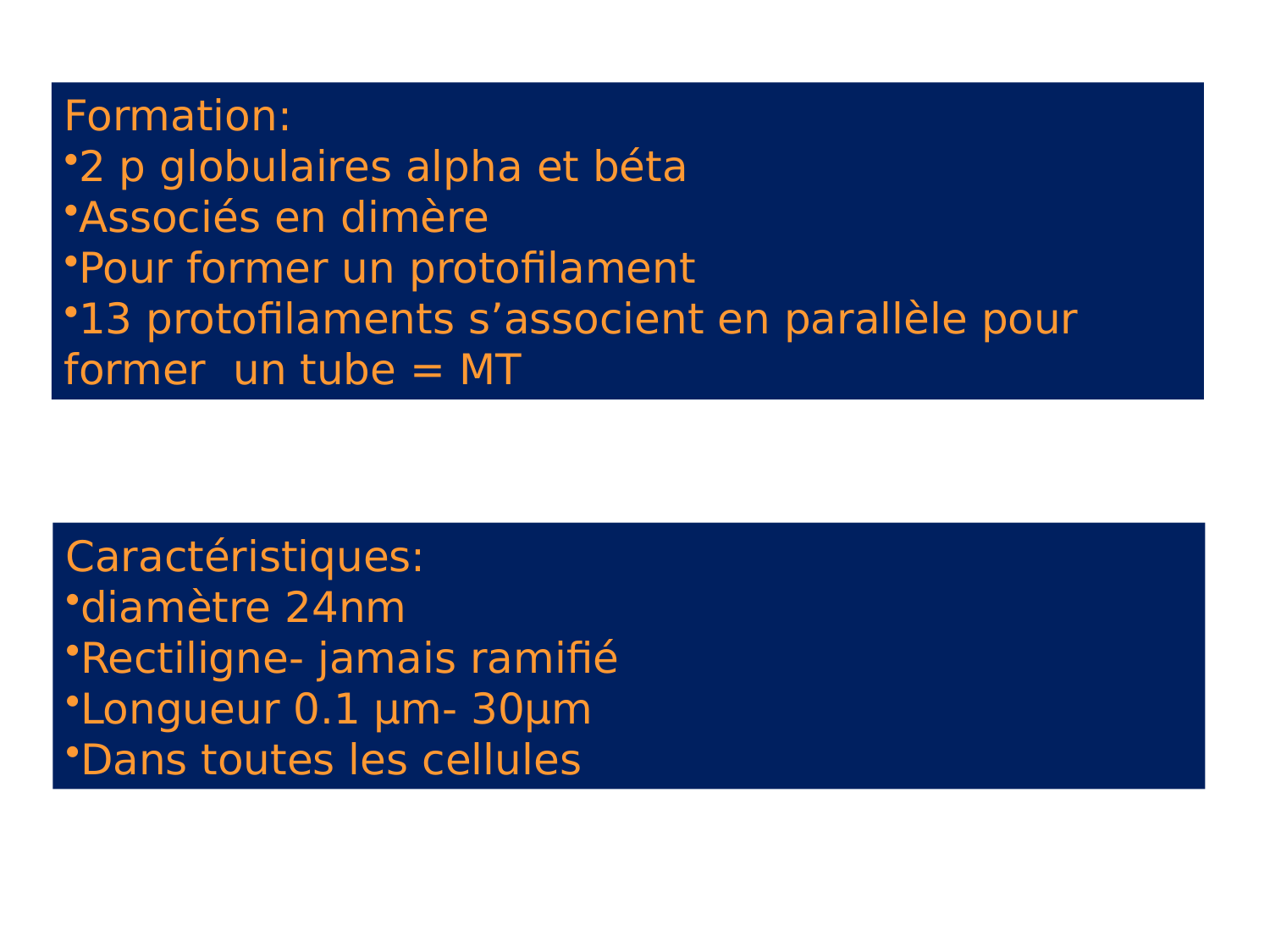

Formation:
2 p globulaires alpha et béta
Associés en dimère
Pour former un protofilament
13 protofilaments s’associent en parallèle pour former  un tube = MT
Caractéristiques:
diamètre 24nm
Rectiligne- jamais ramifié
Longueur 0.1 µm- 30µm
Dans toutes les cellules